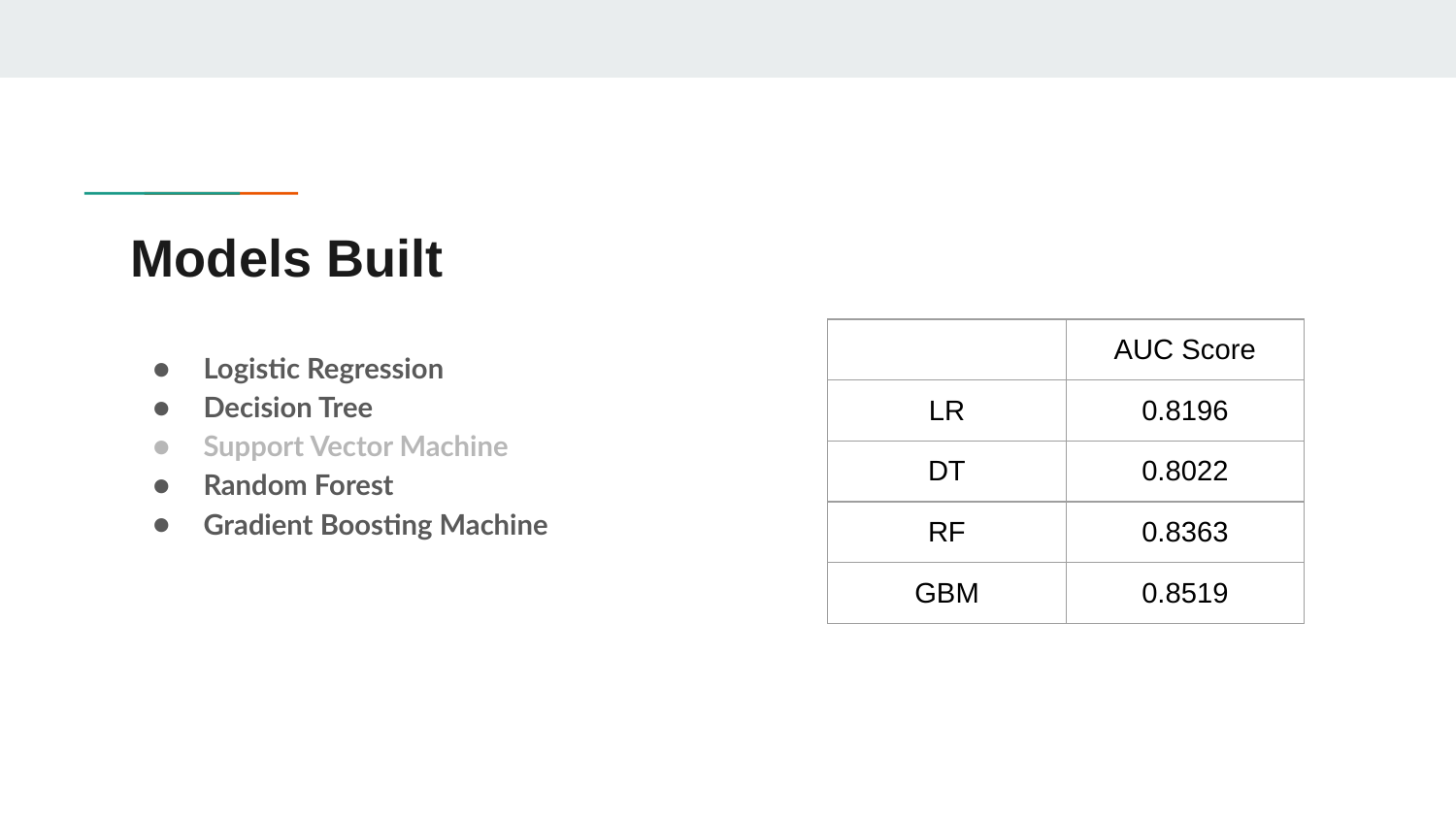

# Models Built
|  | AUC Score |
| --- | --- |
| LR | 0.8196 |
| DT | 0.8022 |
| RF | 0.8363 |
| GBM | 0.8519 |
Logistic Regression
Decision Tree
Support Vector Machine
Random Forest
Gradient Boosting Machine